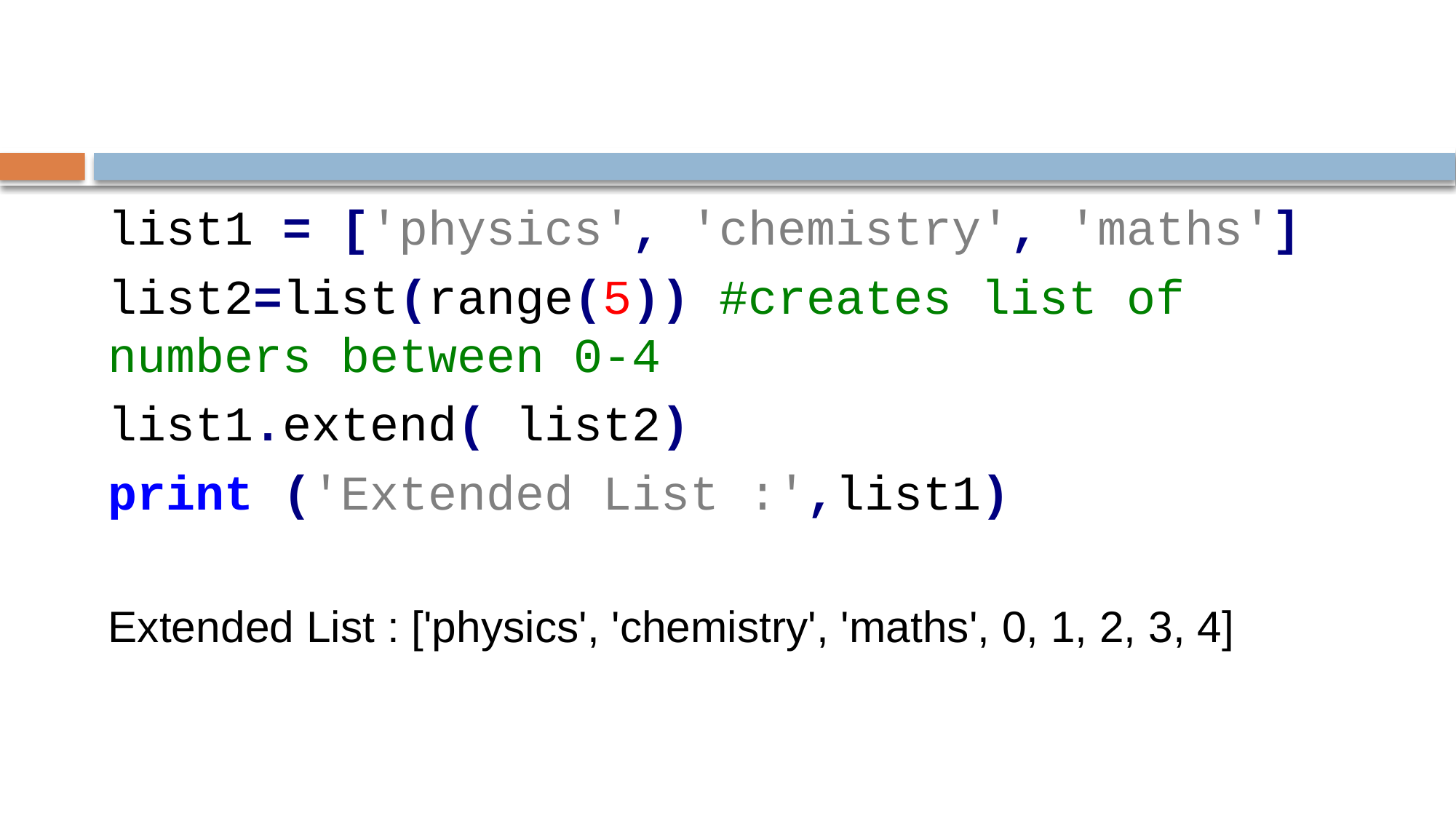

#
list1 = ['physics', 'chemistry', 'maths']
list2=list(range(5)) #creates list of numbers between 0-4
list1.extend( list2)
print ('Extended List :',list1)

Extended List : ['physics', 'chemistry', 'maths', 0, 1, 2, 3, 4]